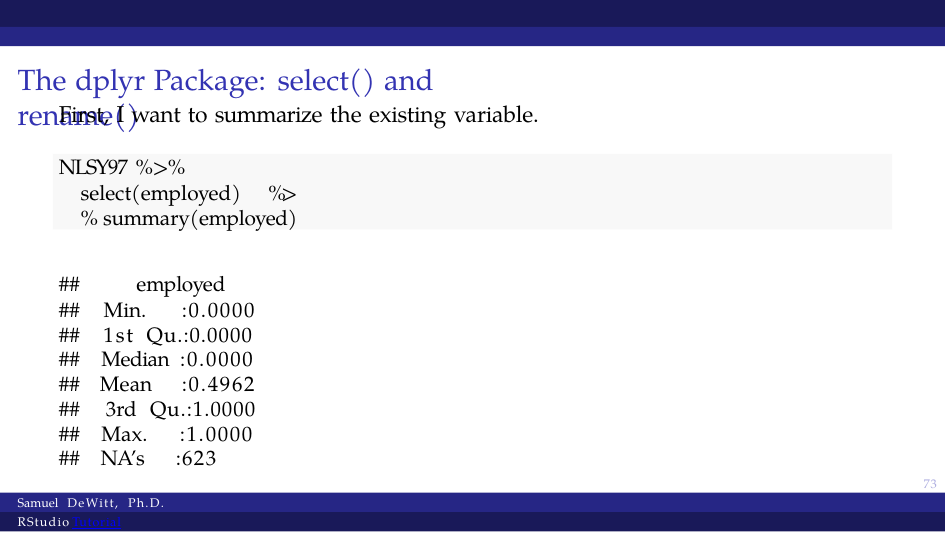

# The dplyr Package: select() and rename()
First, I want to summarize the existing variable.
NLSY97 %>%
select(employed)  %>% summary(employed)
##    employed
##  Min.   :0.0000 ##  1st Qu.:0.0000
##  Median :0.0000
##  Mean  :0.4962 ##  3rd Qu.:1.0000 ##  Max.   :1.0000
##  NA’s  :623
73
Samuel DeWitt, Ph.D. RStudio Tutorial